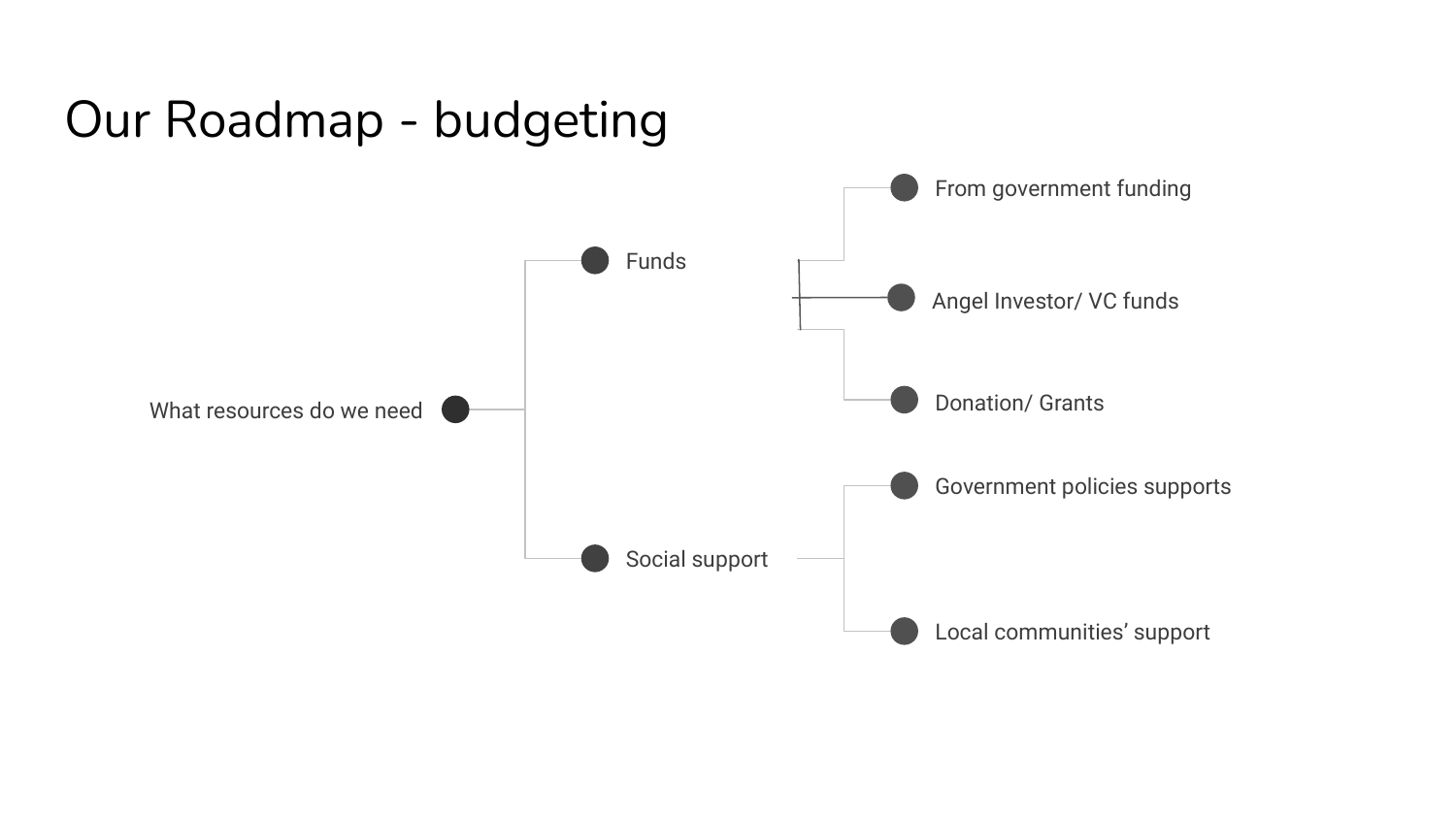

# Our Roadmap - budgeting
From government funding

Funds

Angel Investor/ VC funds

Donation/ Grants

What resources do we need

Government policies supports

Social support

Local communities’ support